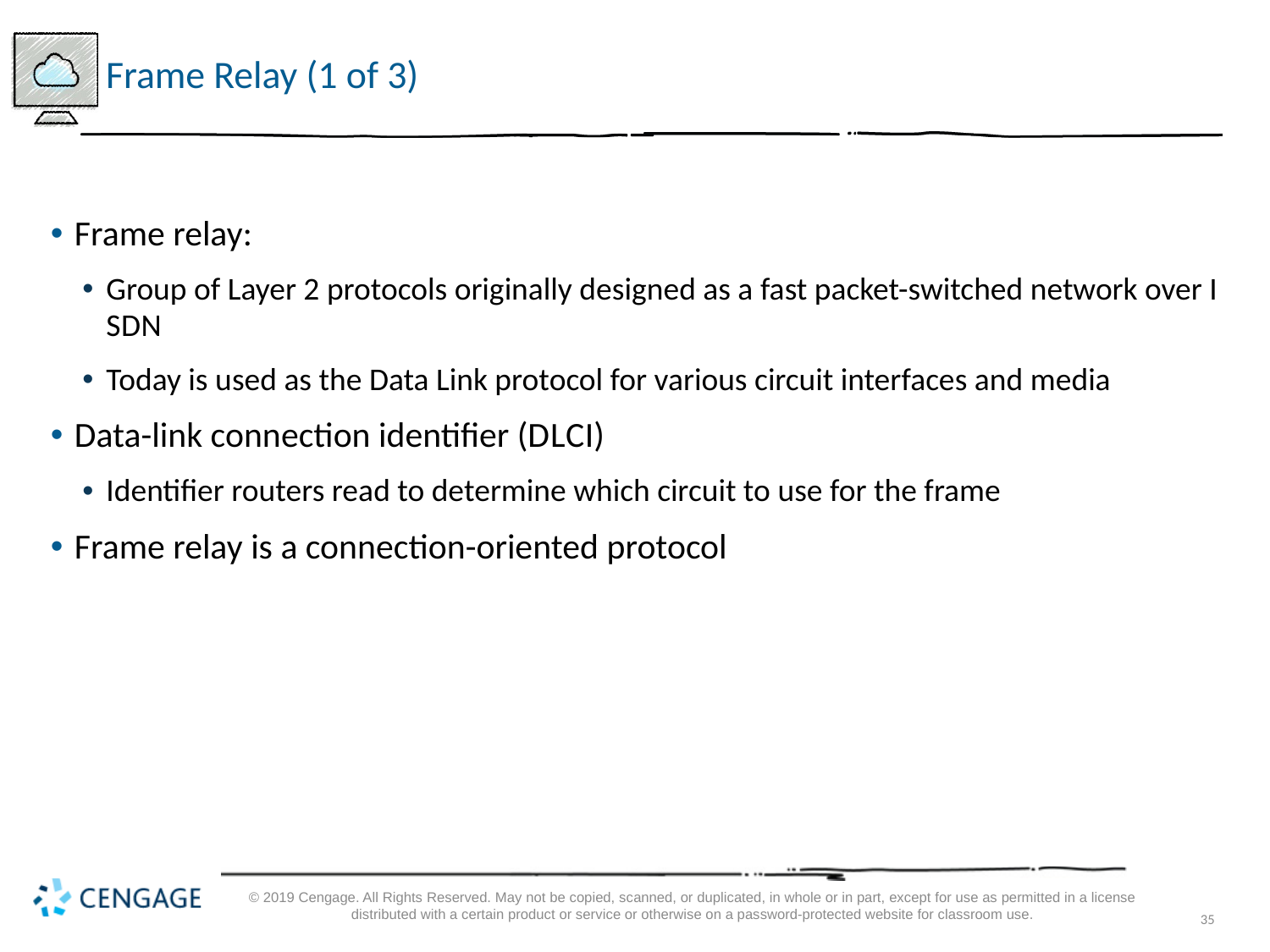

# Frame Relay (1 of 3)
Frame relay:
Group of Layer 2 protocols originally designed as a fast packet-switched network over I S D N
Today is used as the Data Link protocol for various circuit interfaces and media
Data-link connection identifier (D L C I)
Identifier routers read to determine which circuit to use for the frame
Frame relay is a connection-oriented protocol
© 2019 Cengage. All Rights Reserved. May not be copied, scanned, or duplicated, in whole or in part, except for use as permitted in a license distributed with a certain product or service or otherwise on a password-protected website for classroom use.